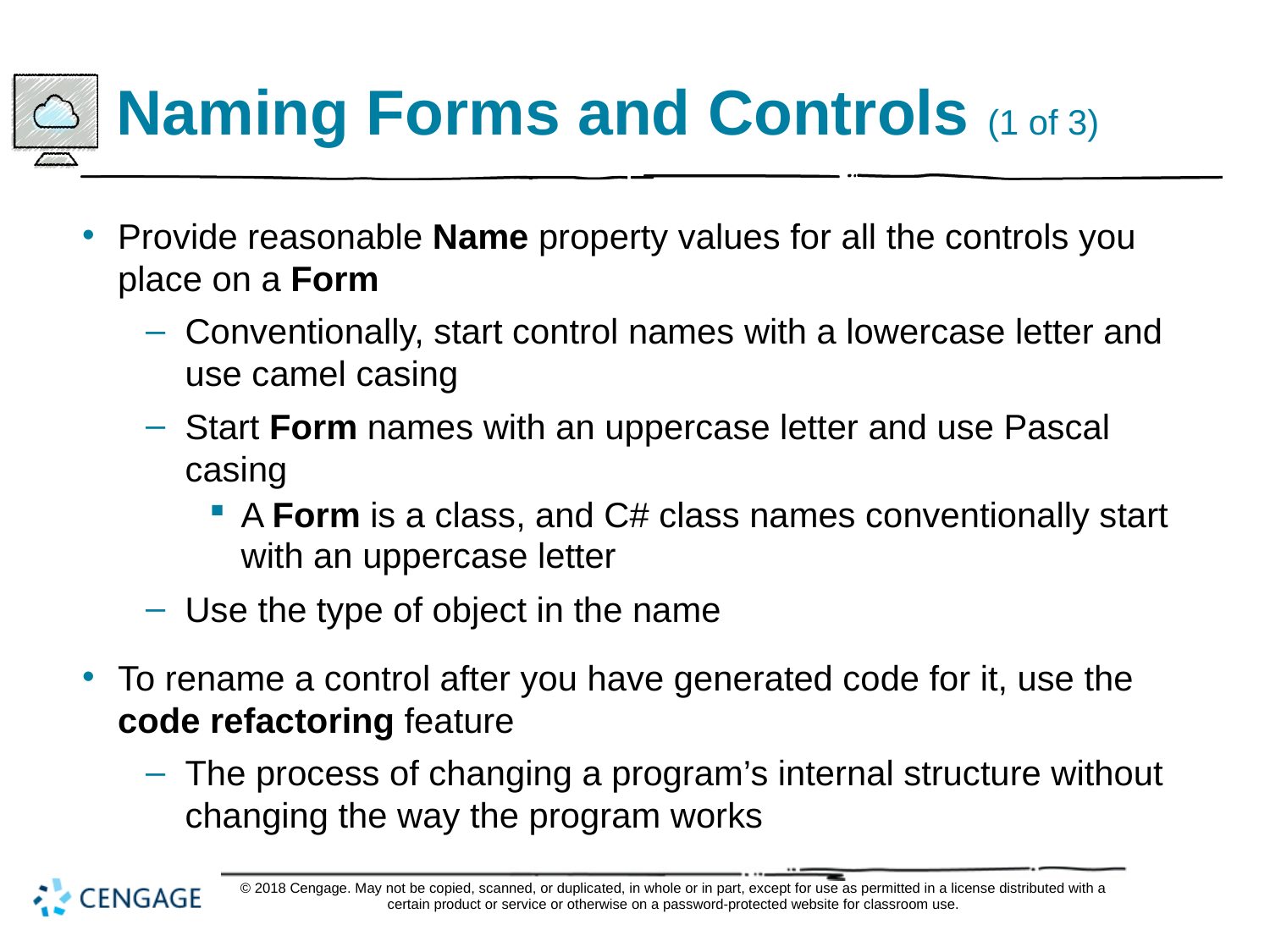

# Naming Forms and Controls (1 of 3)
Provide reasonable Name property values for all the controls you place on a Form
Conventionally, start control names with a lowercase letter and use camel casing
Start Form names with an uppercase letter and use Pascal casing
A Form is a class, and C# class names conventionally start with an uppercase letter
Use the type of object in the name
To rename a control after you have generated code for it, use the code refactoring feature
The process of changing a program’s internal structure without changing the way the program works
© 2018 Cengage. May not be copied, scanned, or duplicated, in whole or in part, except for use as permitted in a license distributed with a certain product or service or otherwise on a password-protected website for classroom use.